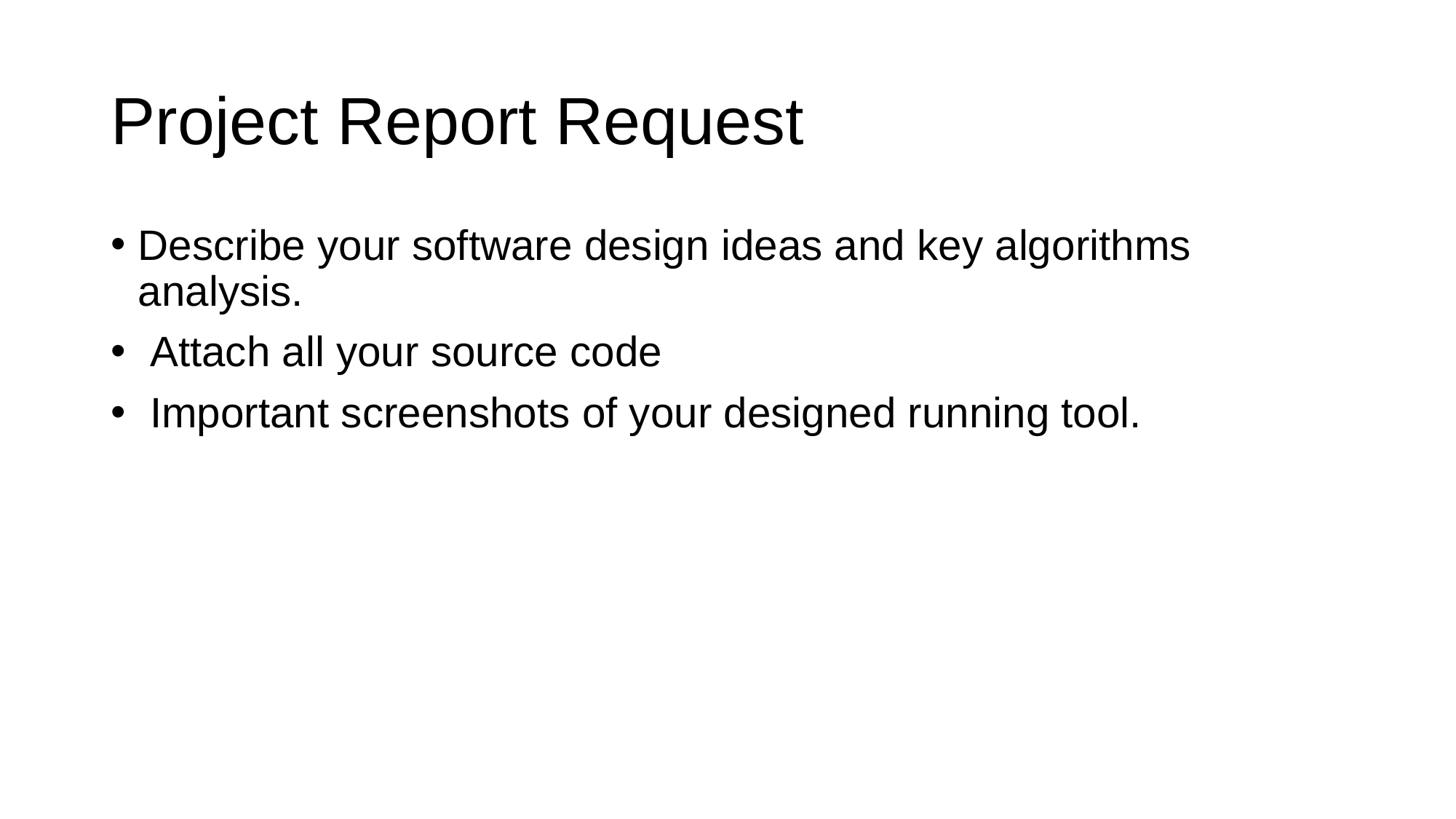

# Project Report Request
Describe your software design ideas and key algorithms analysis.
 Attach all your source code
 Important screenshots of your designed running tool.